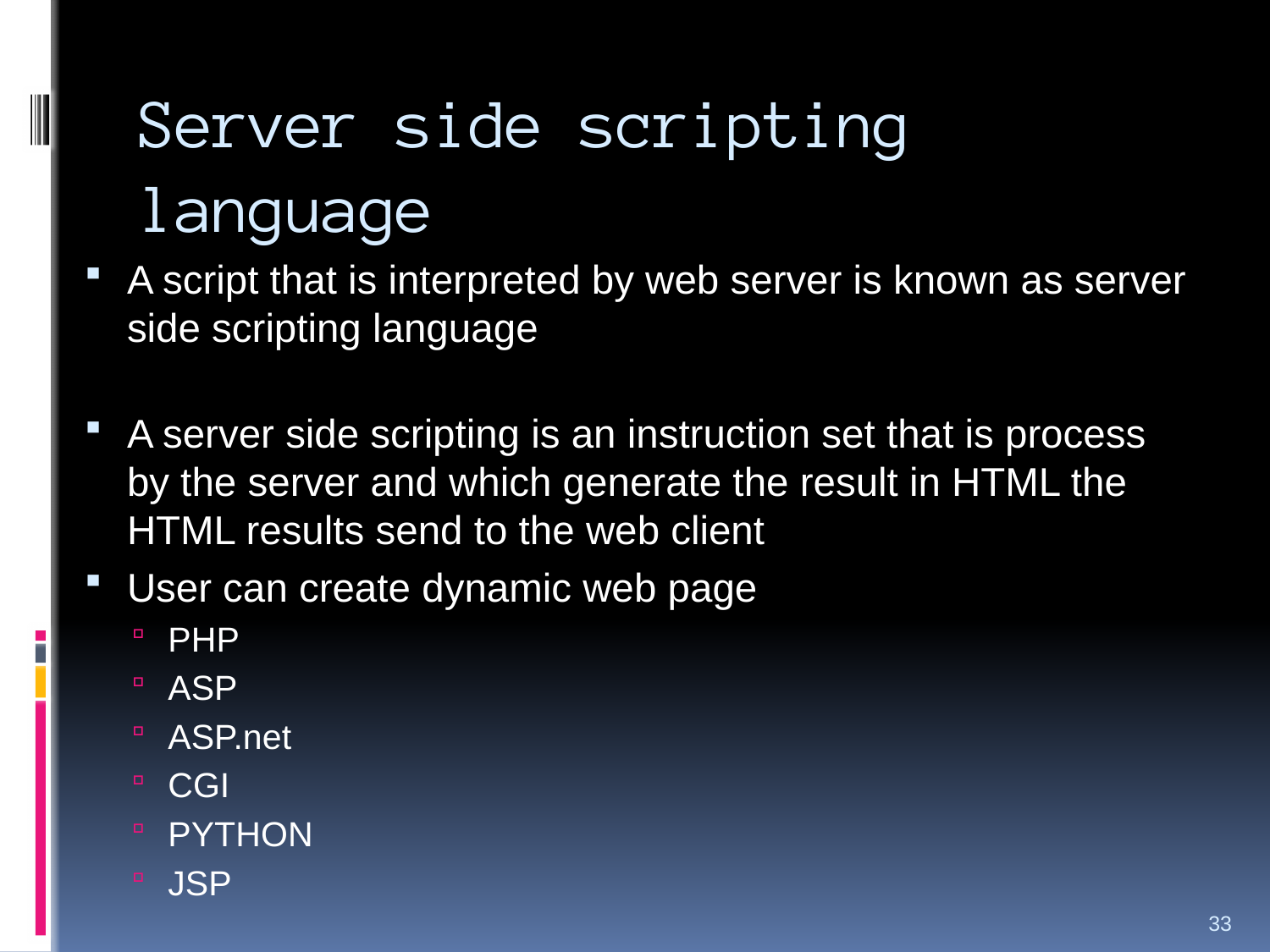

# Server side scripting language
A script that is interpreted by web server is known as server side scripting language
A server side scripting is an instruction set that is process by the server and which generate the result in HTML the HTML results send to the web client
User can create dynamic web page
PHP
ASP
ASP.net
CGI
PYTHON
JSP

33